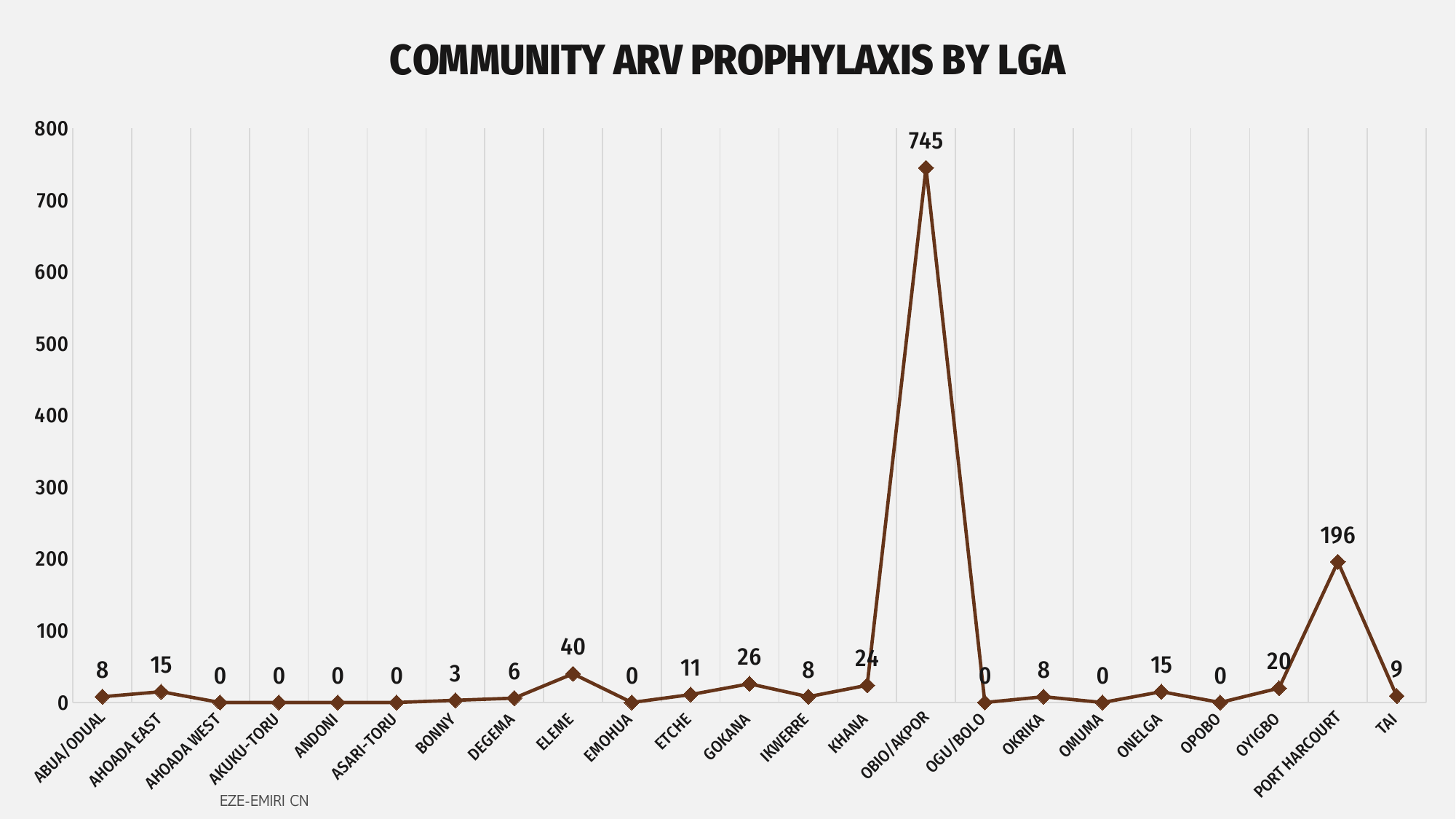

### Chart: COMMUNITY ARV PROPHYLAXIS BY LGA

| Category | Community |
|---|---|
| ABUA/ODUAL | 8.0 |
| AHOADA EAST  | 15.0 |
| AHOADA WEST  | 0.0 |
| AKUKU-TORU  | 0.0 |
| ANDONI  | 0.0 |
| ASARI-TORU  | 0.0 |
| BONNY  | 3.0 |
| DEGEMA  | 6.0 |
| ELEME  | 40.0 |
| EMOHUA  | 0.0 |
| ETCHE  | 11.0 |
| GOKANA  | 26.0 |
| IKWERRE  | 8.0 |
| KHANA  | 24.0 |
| OBIO/AKPOR | 745.0 |
| OGU/BOLO  | 0.0 |
| OKRIKA  | 8.0 |
| OMUMA  | 0.0 |
| ONELGA  | 15.0 |
| OPOBO  | 0.0 |
| OYIGBO  | 20.0 |
| PORT HARCOURT | 196.0 |
| TAI  | 9.0 |
EZE-EMIRI CN